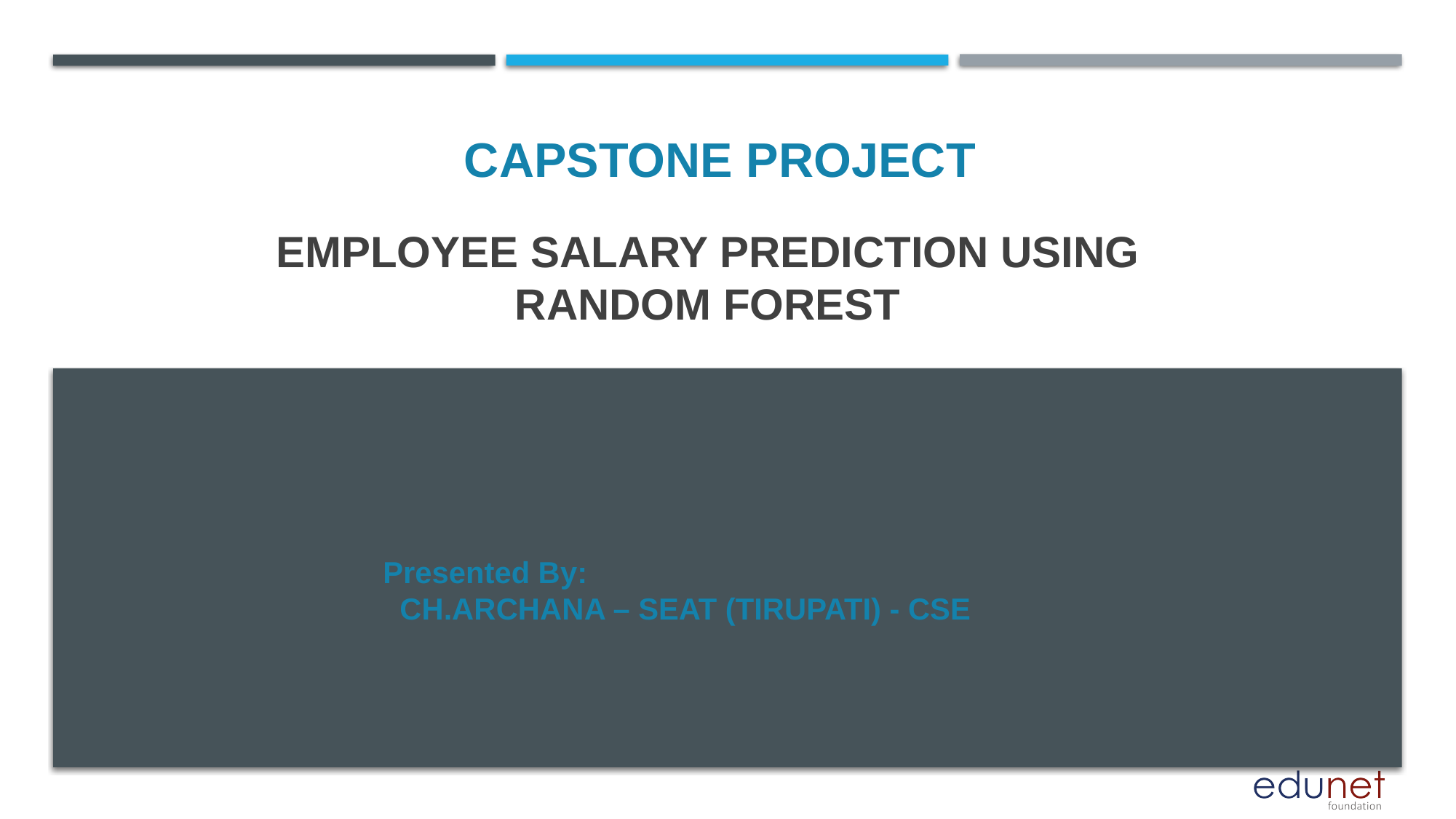

CAPSTONE PROJECT
# Employee Salary Prediction using Random Forest
Presented By:
  CH.ARCHANA – SEAT (TIRUPATI) - CSE